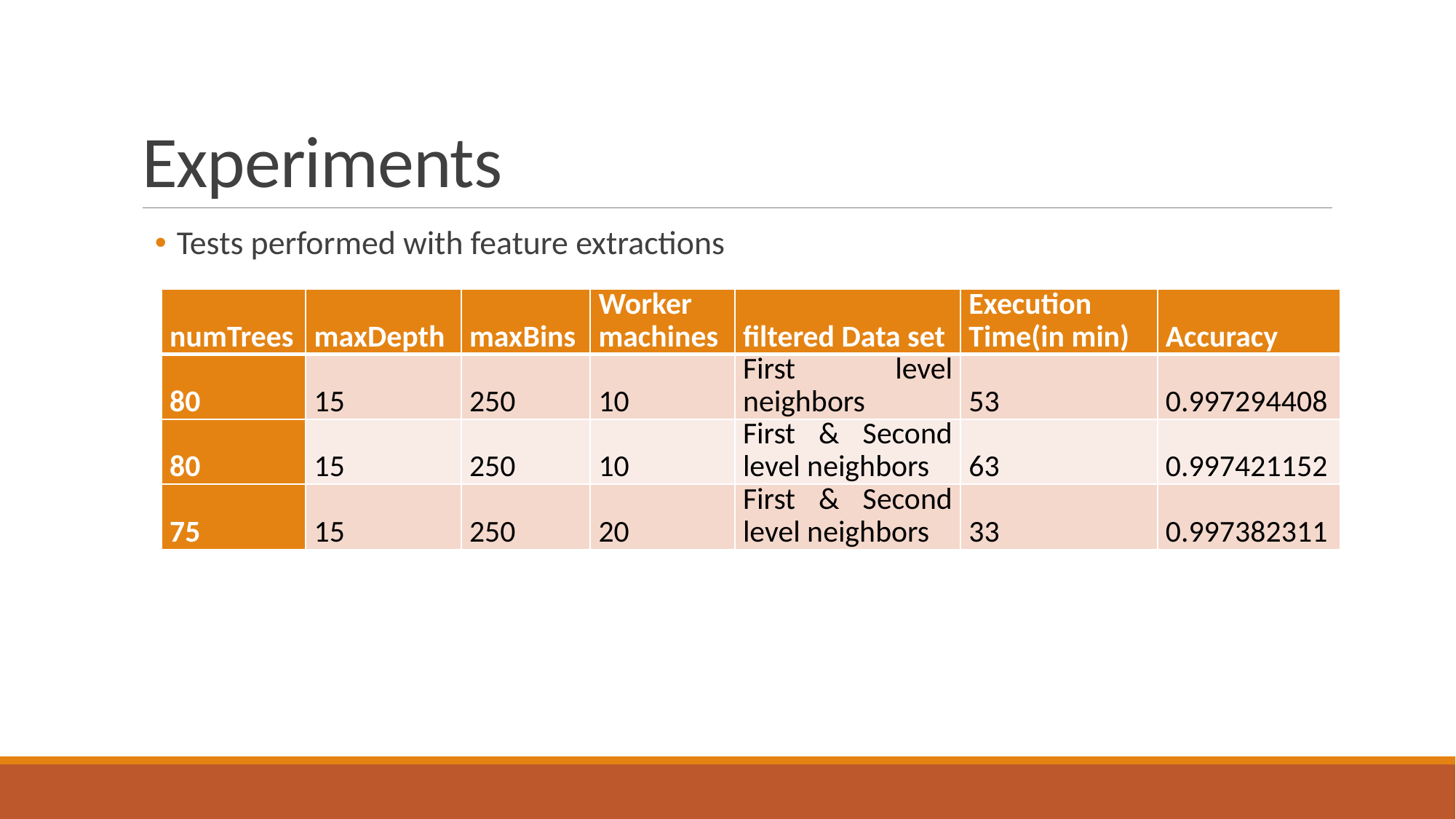

# Experiments
Tests performed with feature extractions

| numTrees | maxDepth | maxBins | Worker machines | filtered Data set | Execution Time(in min) | Accuracy |
| --- | --- | --- | --- | --- | --- | --- |
| 80 | 15 | 250 | 10 | First level neighbors | 53 | 0.997294408 |
| 80 | 15 | 250 | 10 | First & Second level neighbors | 63 | 0.997421152 |
| 75 | 15 | 250 | 20 | First & Second level neighbors | 33 | 0.997382311 |